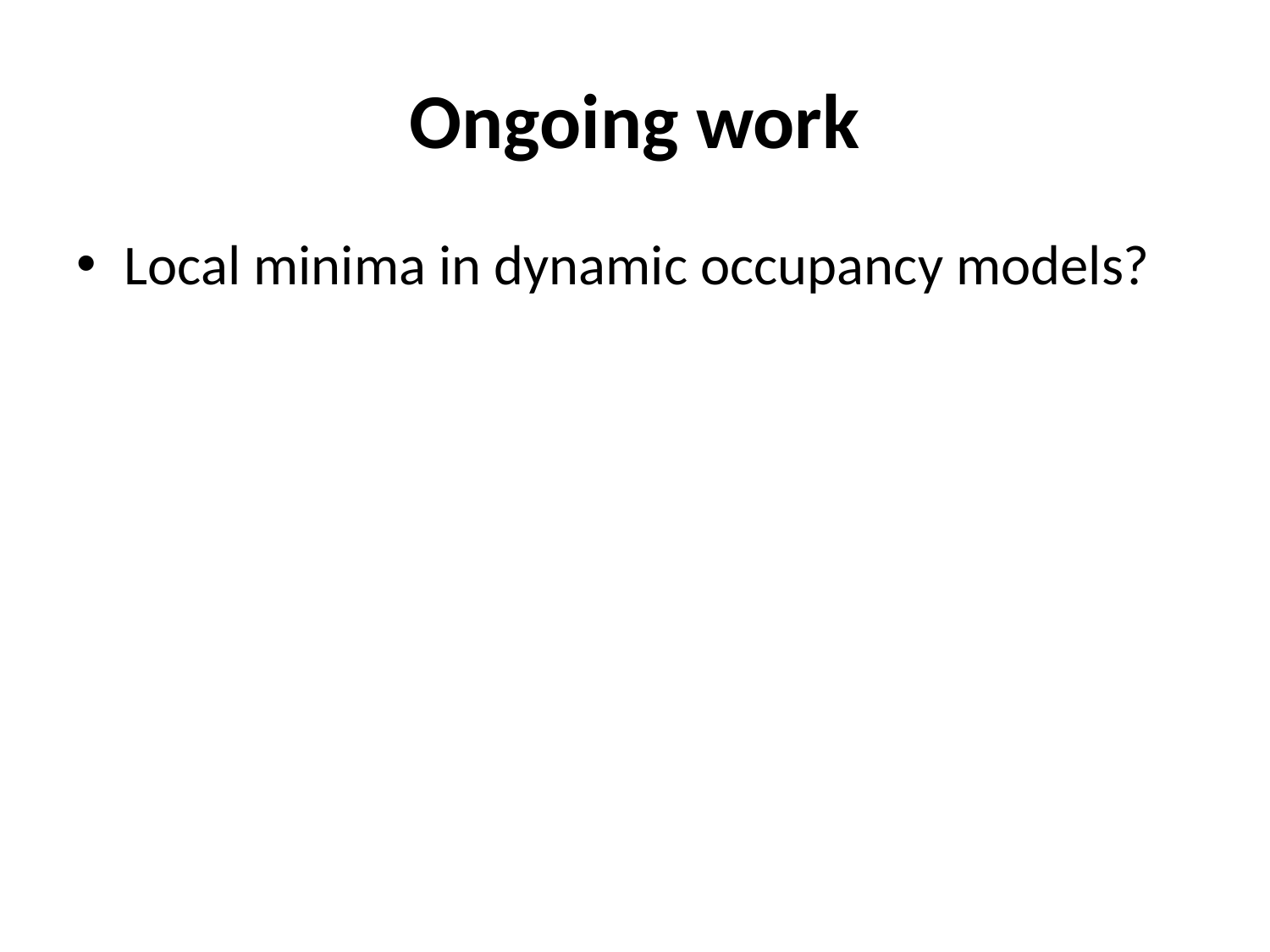

# Ongoing work
Local minima in dynamic occupancy models?